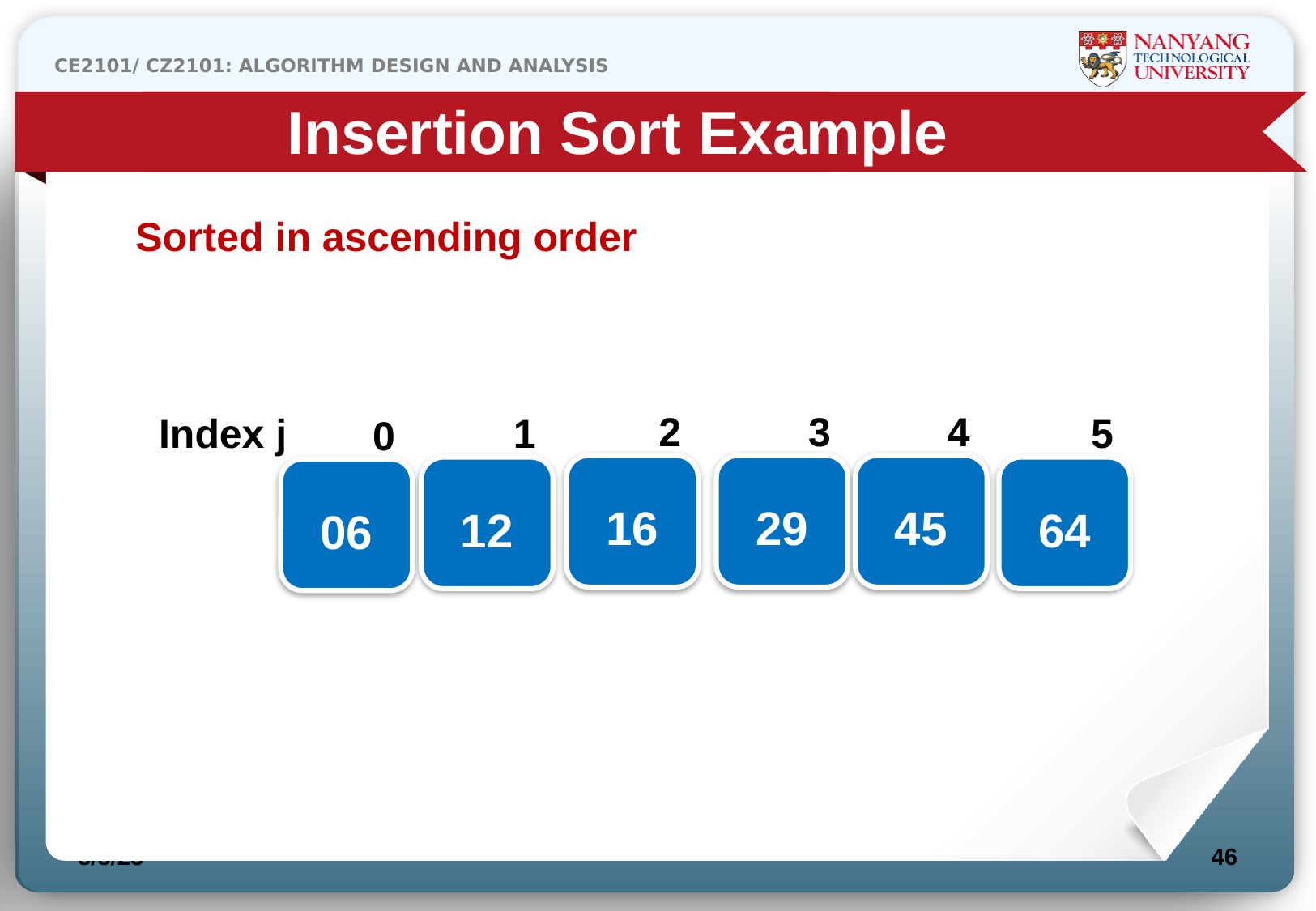

Insertion Sort Example
Sorted in ascending order
2
3
4
Index j
1
5
0
16
29
45
12
64
06